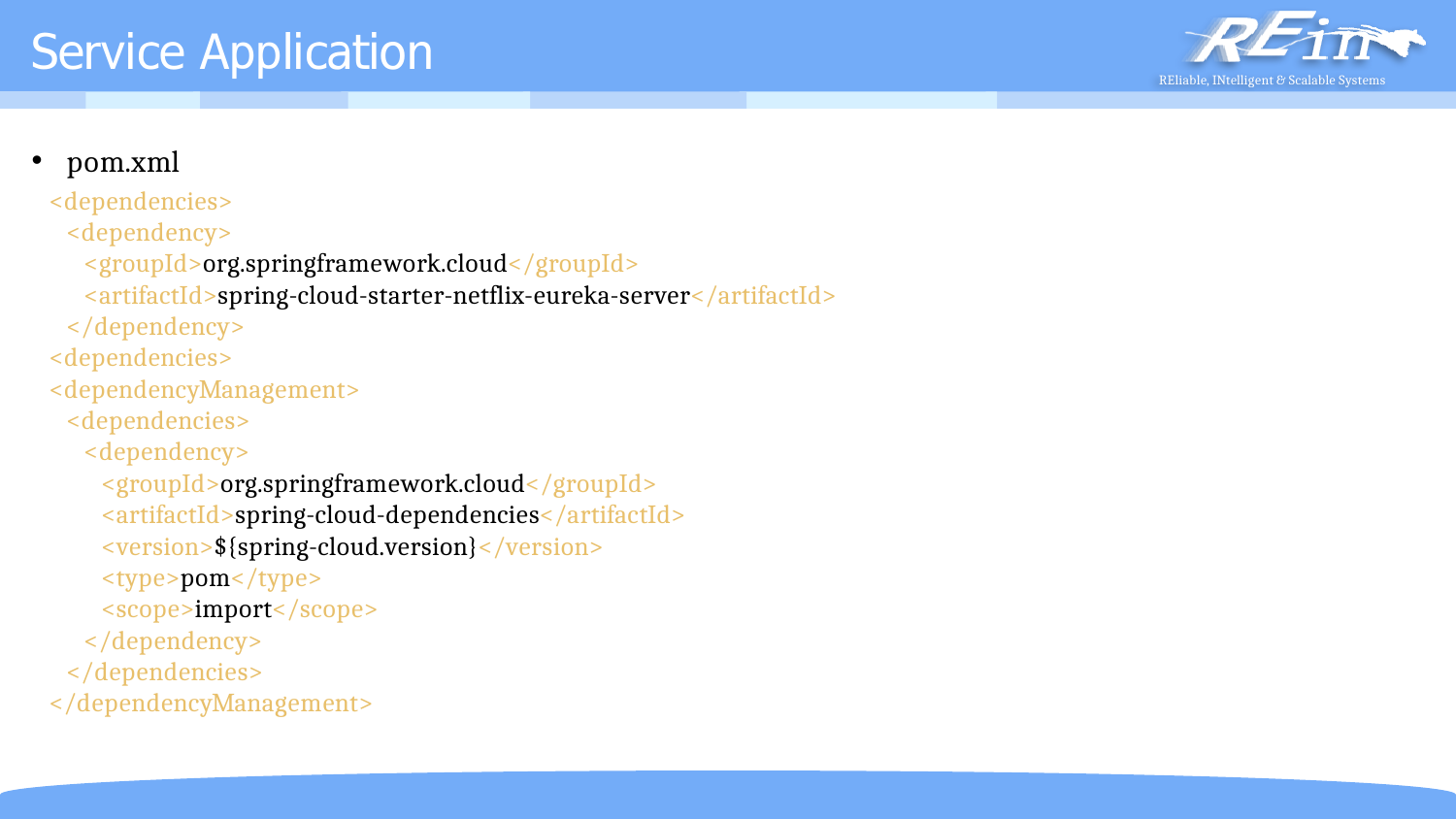

# Service Application
pom.xml
   <dependencies>
      <dependency>
         <groupId>org.springframework.cloud</groupId>
         <artifactId>spring-cloud-starter-netflix-eureka-server</artifactId>
      </dependency>
   <dependencies>
   <dependencyManagement>
      <dependencies>
         <dependency>
            <groupId>org.springframework.cloud</groupId>
            <artifactId>spring-cloud-dependencies</artifactId>
            <version>${spring-cloud.version}</version>
            <type>pom</type>
            <scope>import</scope>
         </dependency>
      </dependencies>
   </dependencyManagement>
19